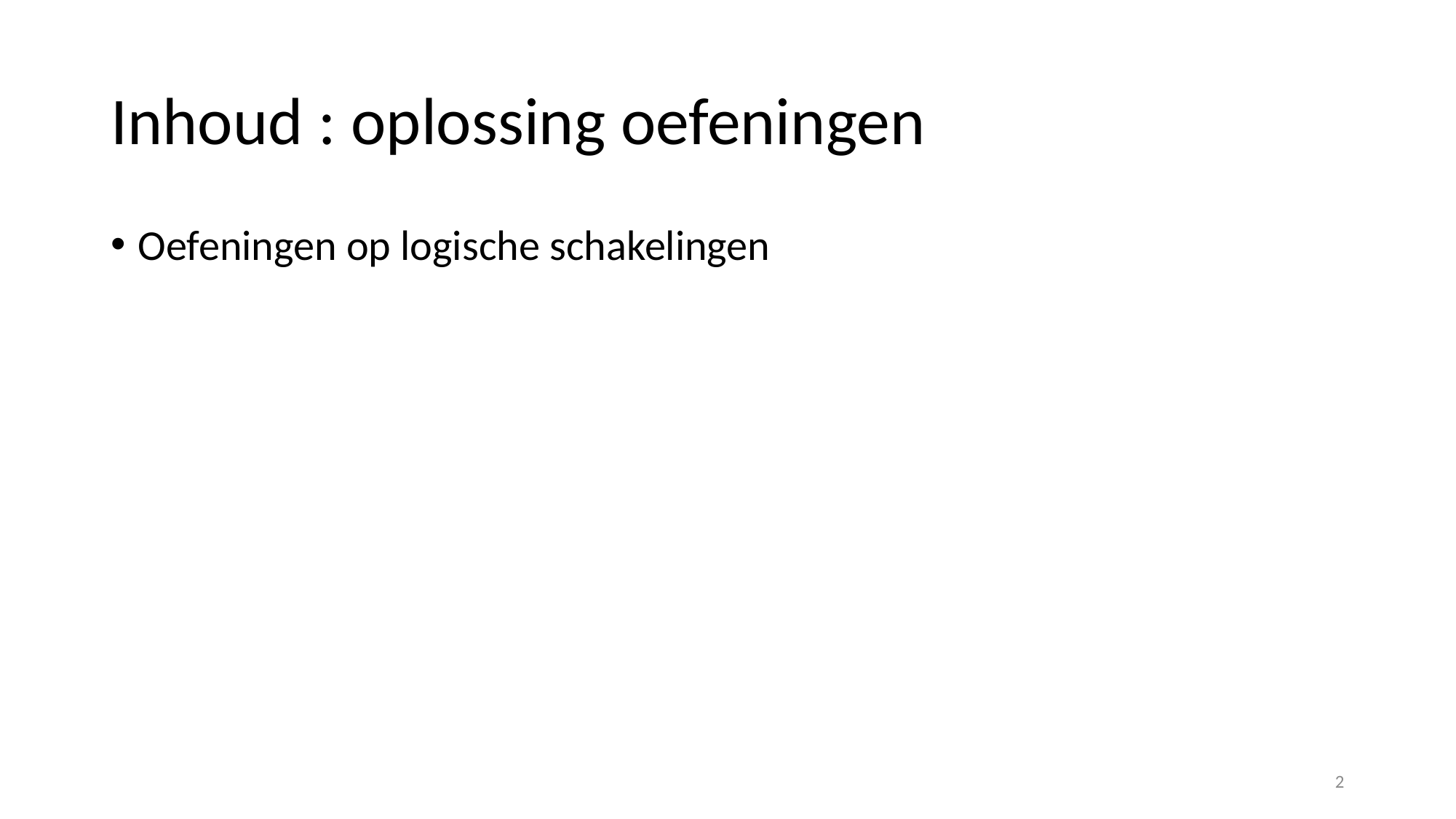

# Inhoud : oplossing oefeningen
Oefeningen op logische schakelingen

2